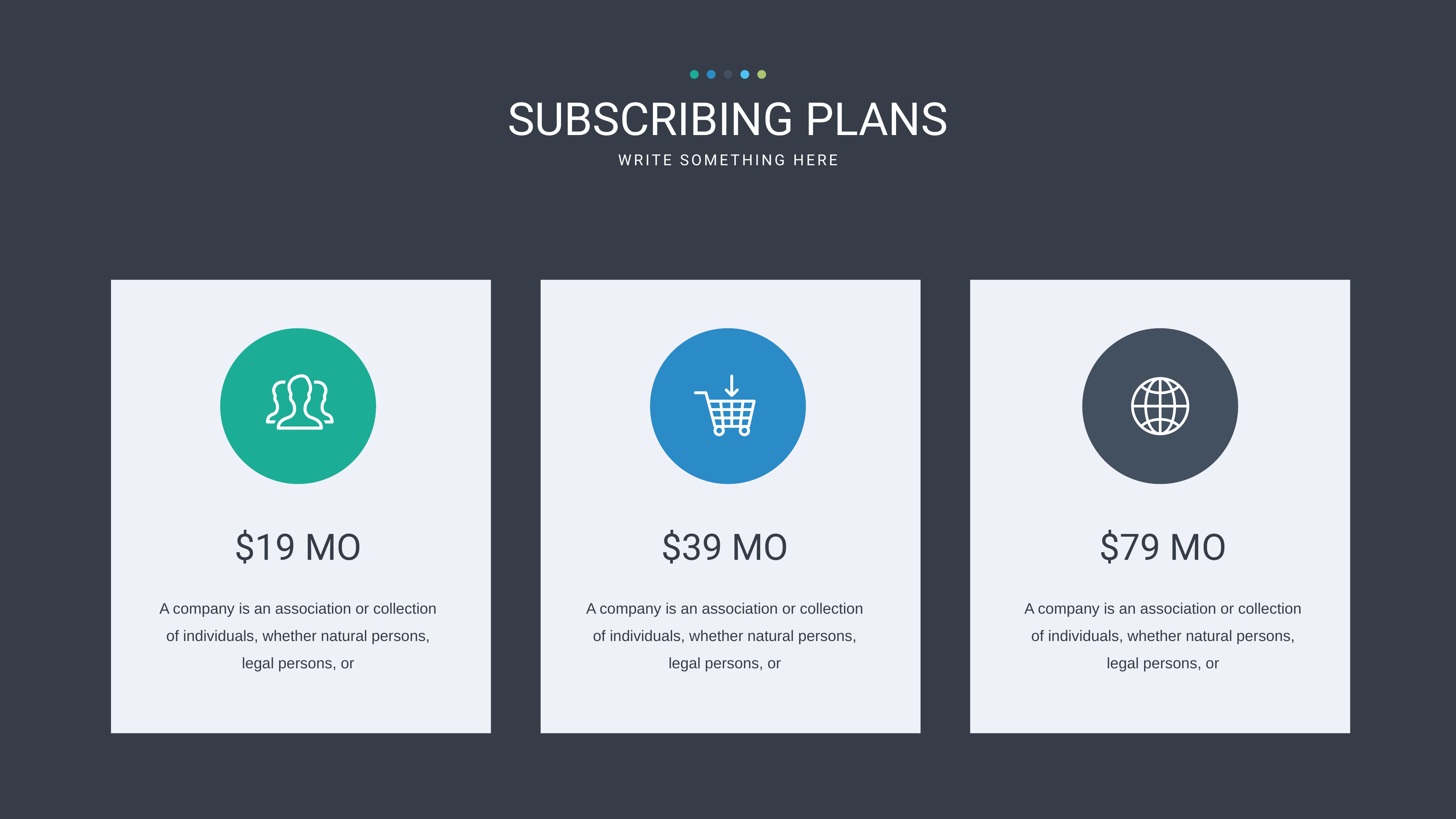

SUBSCRIBING PLANS
WRITE SOMETHING HERE

$19 MO
$39 MO
$79 MO
A company is an association or collection of individuals, whether natural persons, legal persons, or
A company is an association or collection of individuals, whether natural persons, legal persons, or
A company is an association or collection of individuals, whether natural persons, legal persons, or